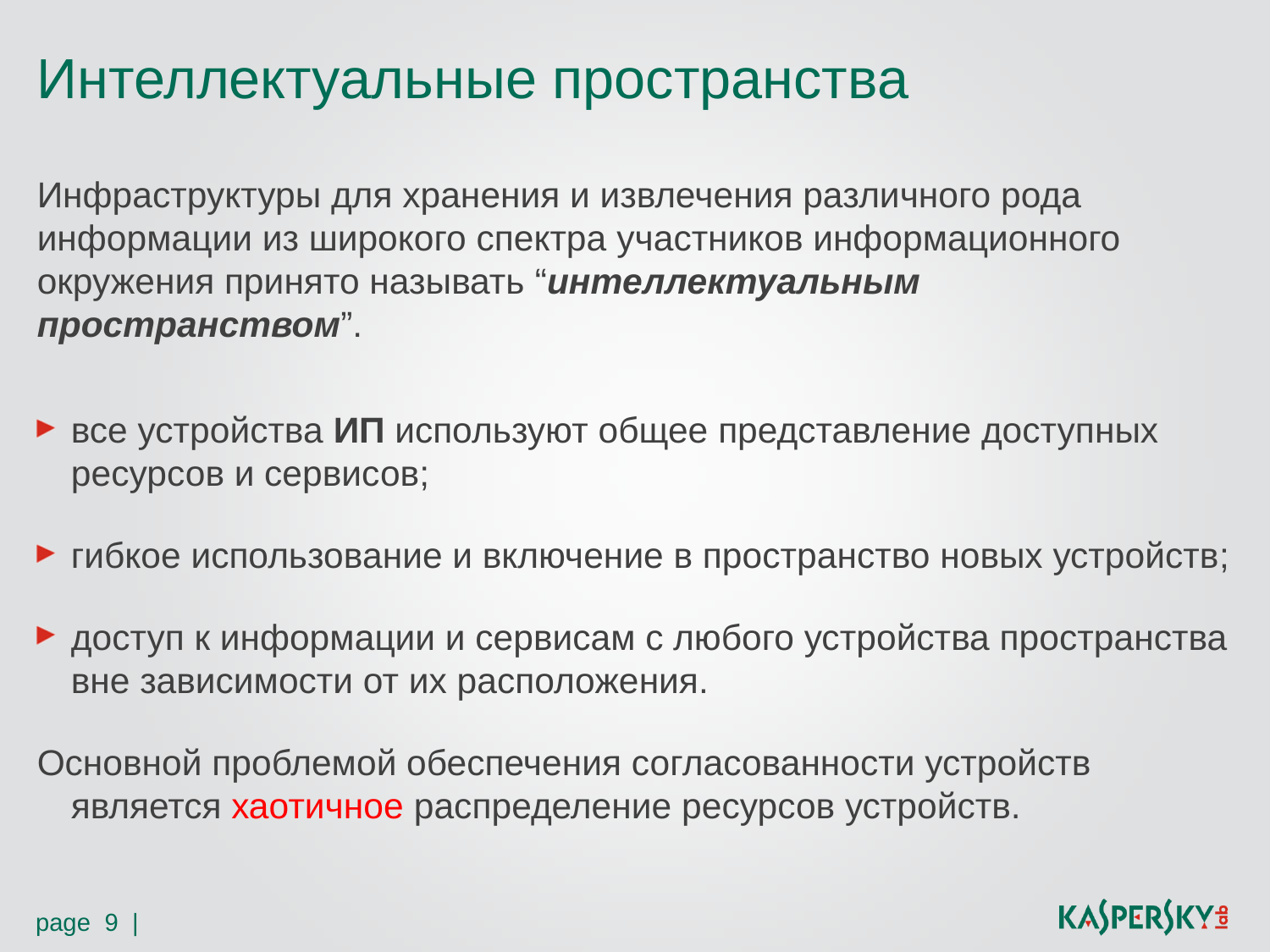

# Интеллектуальные пространства
Инфраструктуры для хранения и извлечения различного рода информации из широкого спектра участников информационного окружения принято называть “интеллектуальным пространством”.
все устройства ИП используют общее представление доступных ресурсов и сервисов;
гибкое использование и включение в пространство новых устройств;
доступ к информации и сервисам с любого устройства пространства вне зависимости от их расположения.
Основной проблемой обеспечения согласованности устройств является хаотичное распределение ресурсов устройств.